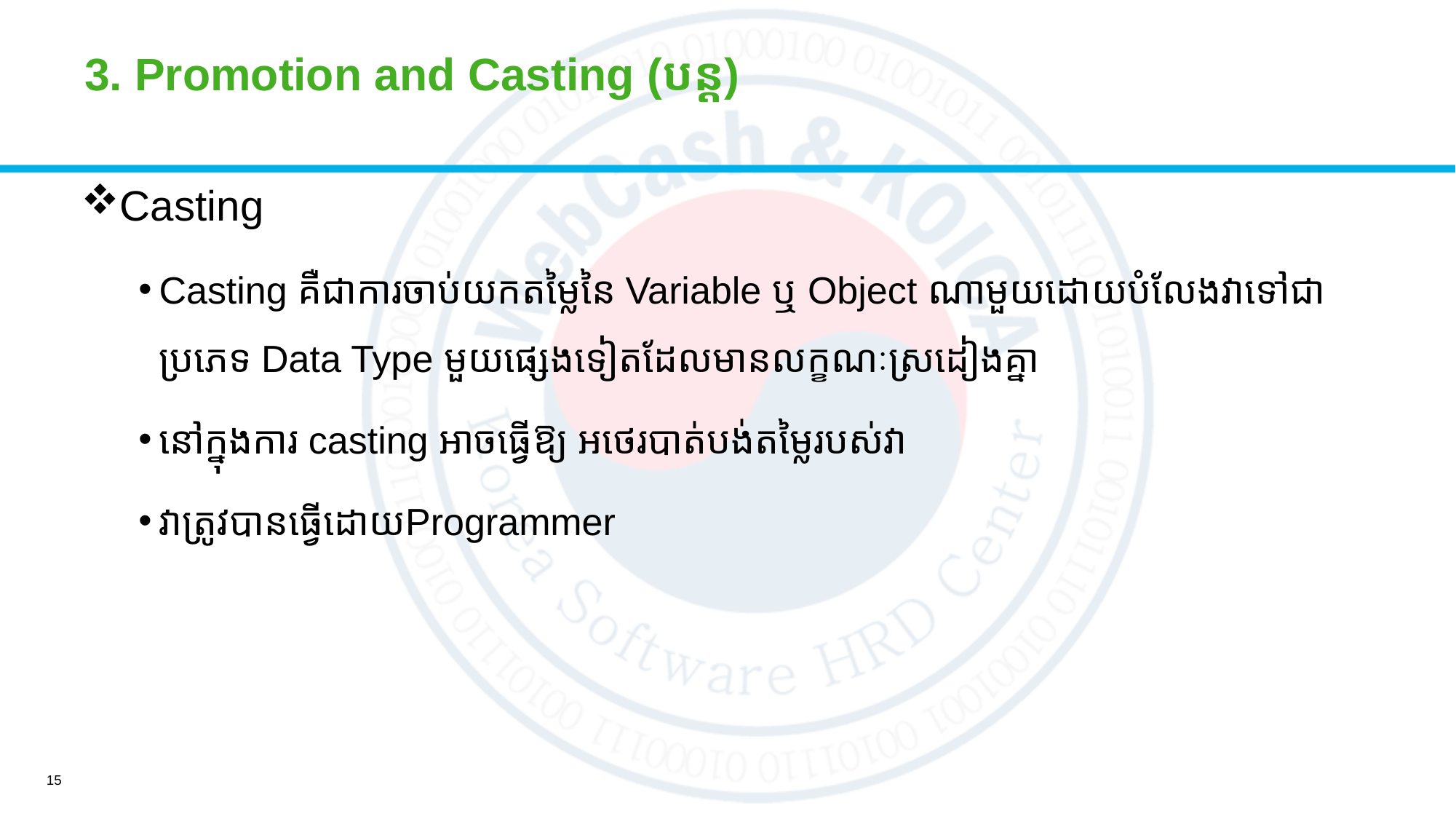

# 3. Promotion and Casting (បន្ត)
Casting
Casting គឺជាការចាប់យកតម្លៃនៃ Variable ឬ​ Object ណាមួយដោយបំលែងវាទៅជាប្រភេទ Data Type មួយផ្សេងទៀតដែលមានលក្ខណៈស្រដៀងគ្នា
នៅក្នុងការ casting អាចធ្វើឱ្យ អថេរបាត់បង់តម្លៃរបស់វា
វាត្រូវបានធ្វើដោយ​Programmer

15